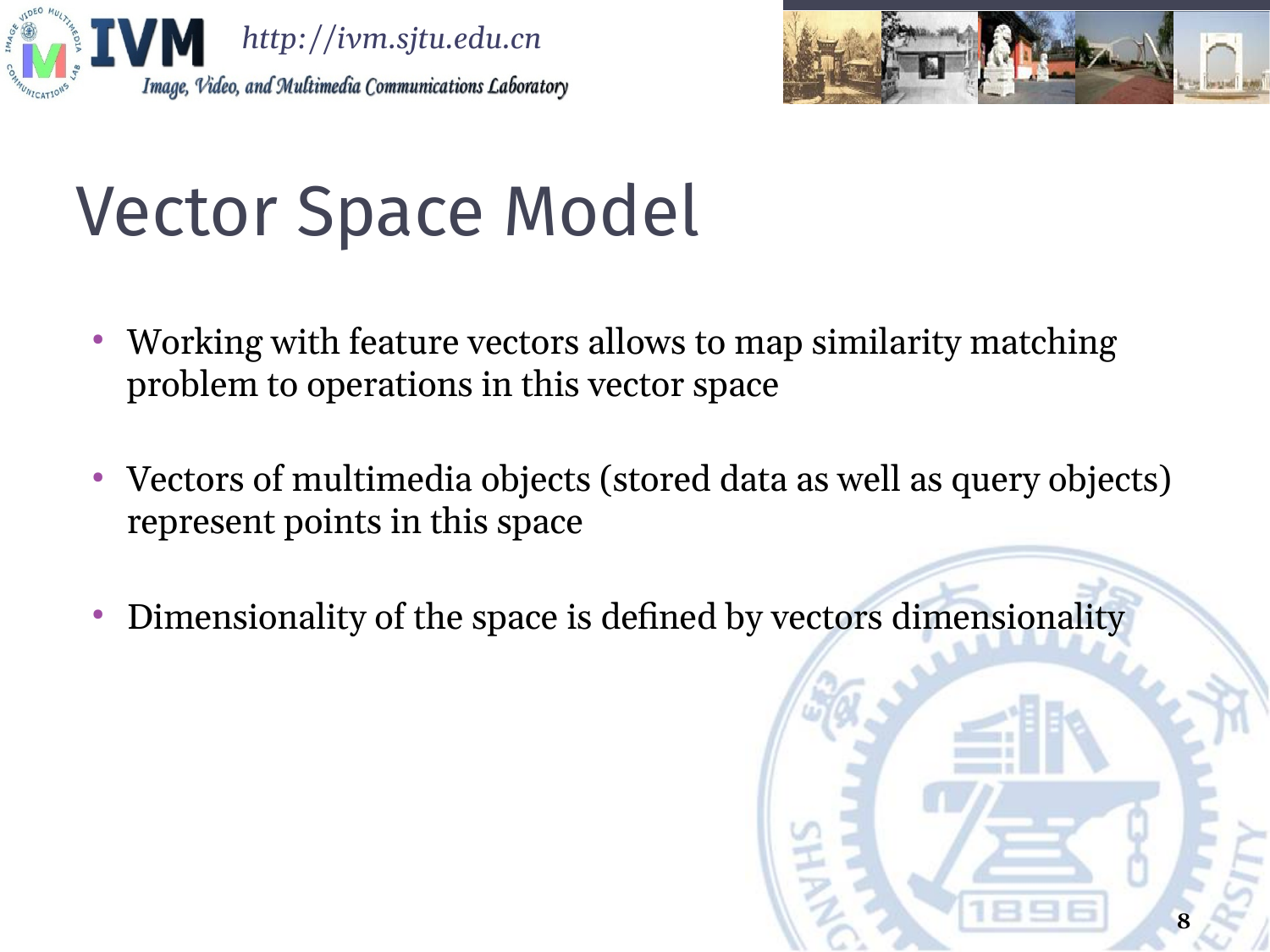

# Vector Space Model
Working with feature vectors allows to map similarity matching problem to operations in this vector space

Vectors of multimedia objects (stored data as well as query objects) represent points in this space

Dimensionality of the space is defined by vectors dimensionality
8